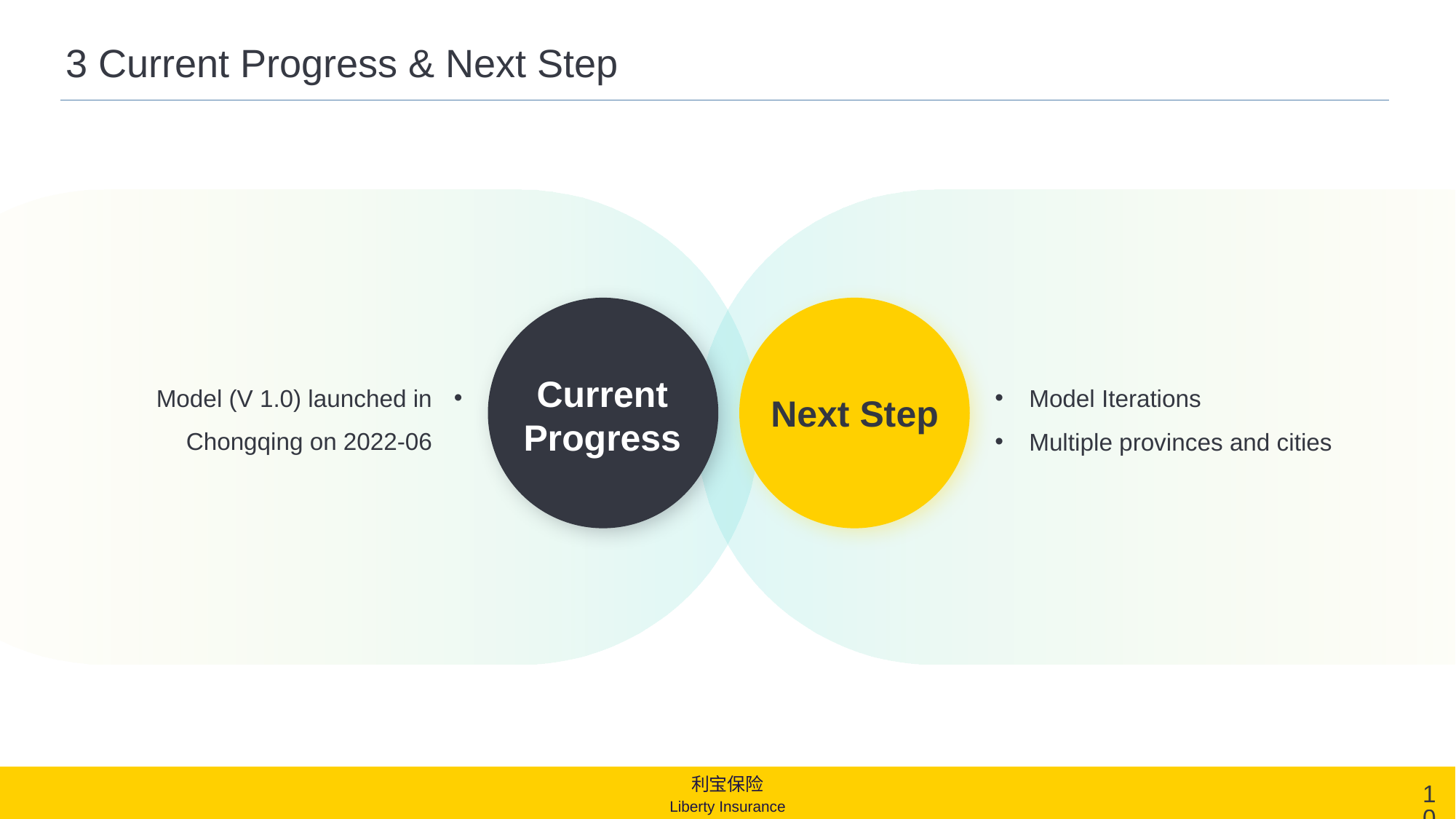

# 3 Current Progress & Next Step

Model (V 1.0) launched in Chongqing on 2022-06

Model Iterations
Multiple provinces and cities
Current Progress
Next Step
10